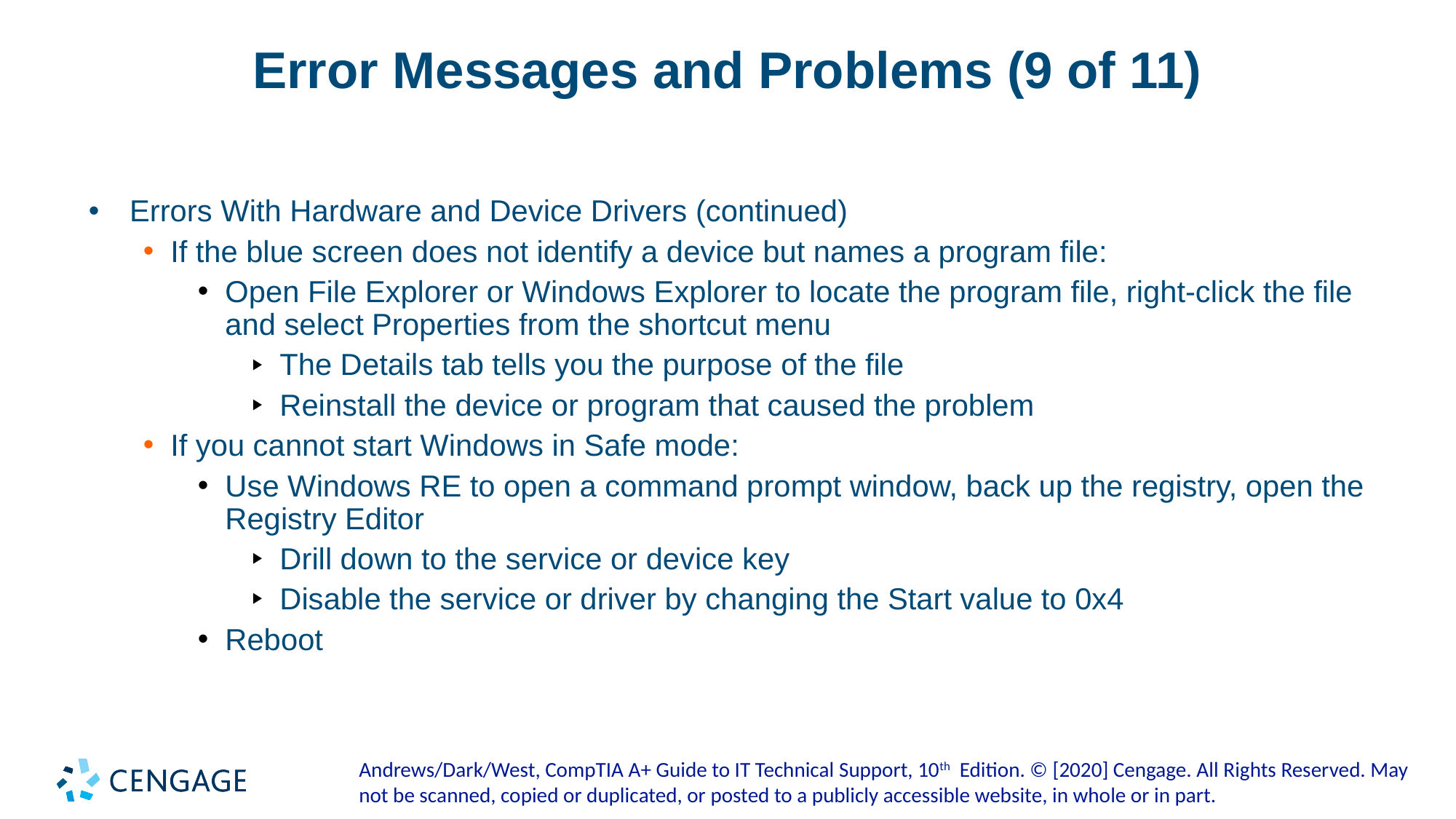

# Error Messages and Problems (9 of 11)
Errors With Hardware and Device Drivers (continued)
If the blue screen does not identify a device but names a program file:
Open File Explorer or Windows Explorer to locate the program file, right-click the file and select Properties from the shortcut menu
The Details tab tells you the purpose of the file
Reinstall the device or program that caused the problem
If you cannot start Windows in Safe mode:
Use Windows RE to open a command prompt window, back up the registry, open the Registry Editor
Drill down to the service or device key
Disable the service or driver by changing the Start value to 0x4
Reboot